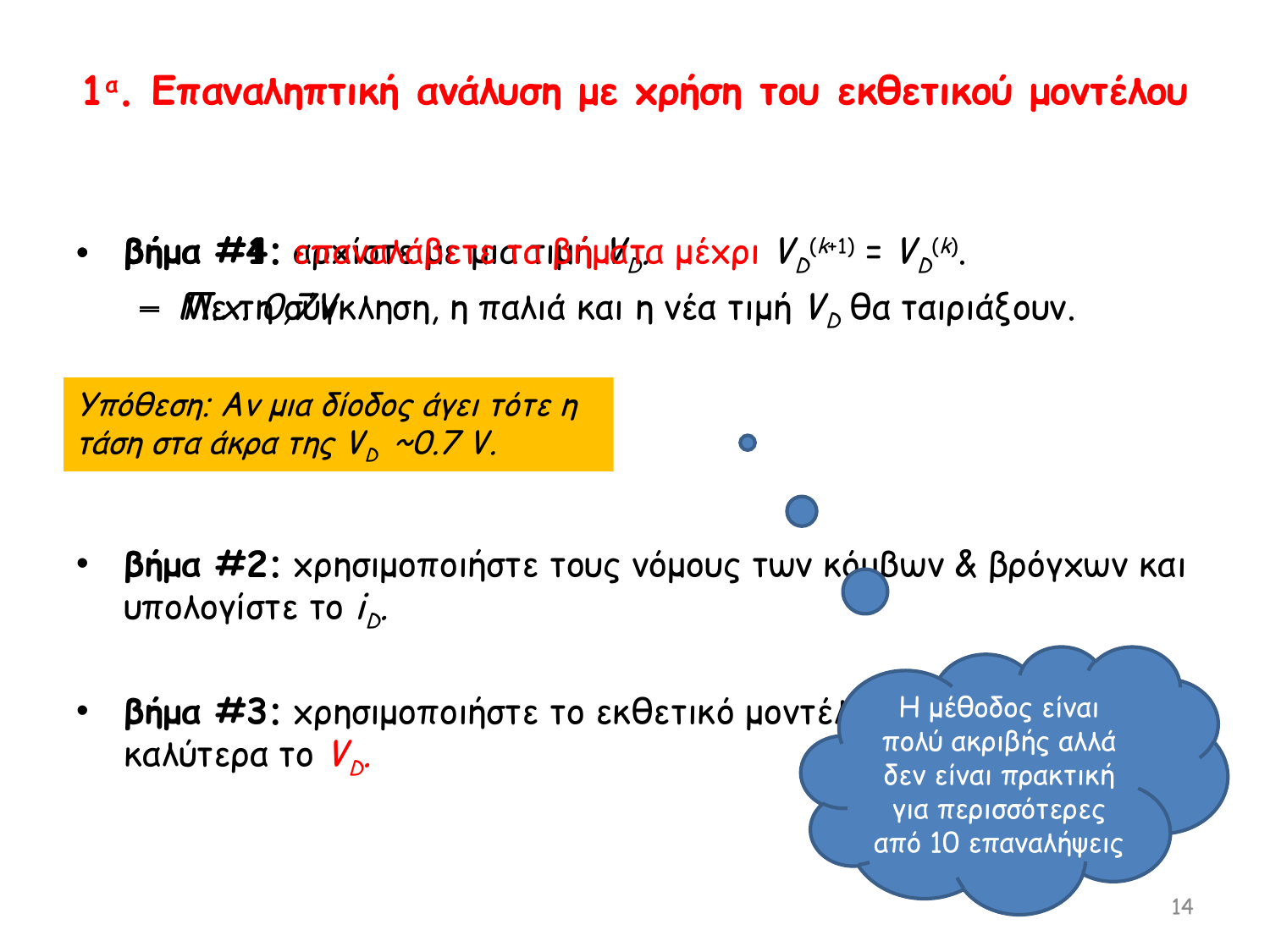

# 1α. Επαναληπτική ανάλυση με χρήση του εκθετικού μοντέλου
βήμα #1: αρχίστε με μια τιμή VD.
Π.χ. 0,7V

βήμα #2: χρησιμοποιήστε τους νόμους των κόμβων & βρόγχων και υπολογίστε το iD.

βήμα #3: χρησιμοποιήστε το εκθετικό μοντέλο για να προσεγγίστε καλύτερα το VD.

βήμα #4: επαναλάβετε τα βήματα μέχρι VD(k+1) = VD(k).
Με τη σύγκληση, η παλιά και η νέα τιμή VD θα ταιριάξουν.

Υπόθεση: Αν μια δίοδος άγει τότε η τάση στα άκρα της VD  ~0.7 V.
Η μέθοδος είναι πολύ ακριβής αλλά δεν είναι πρακτική για περισσότερες από 10 επαναλήψεις
14